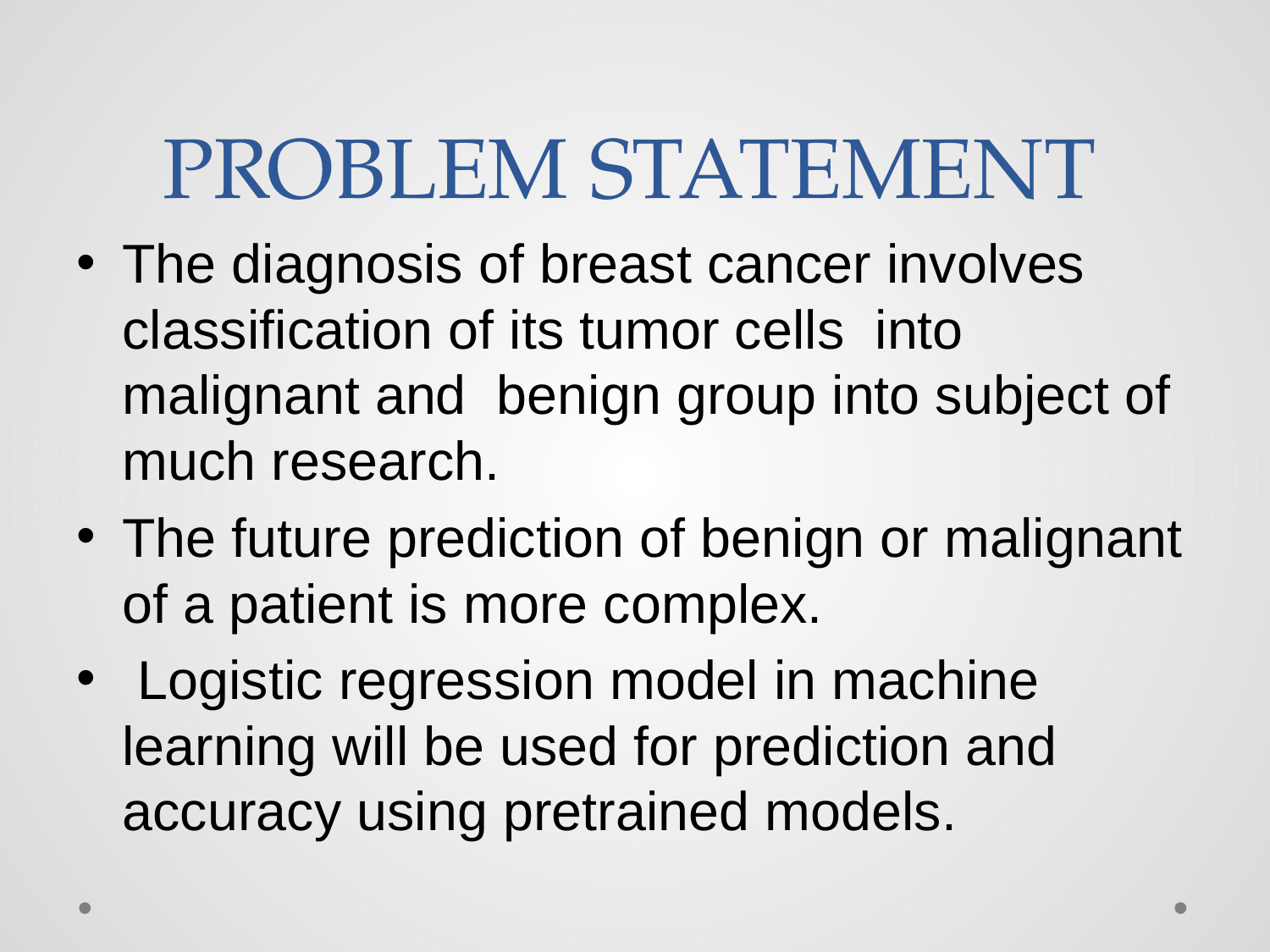

# PROBLEM STATEMENT
The diagnosis of breast cancer involves classification of its tumor cells  into malignant and  benign group into subject of much research.
The future prediction of benign or malignant of a patient is more complex.
 Logistic regression model in machine learning will be used for prediction and accuracy using pretrained models.